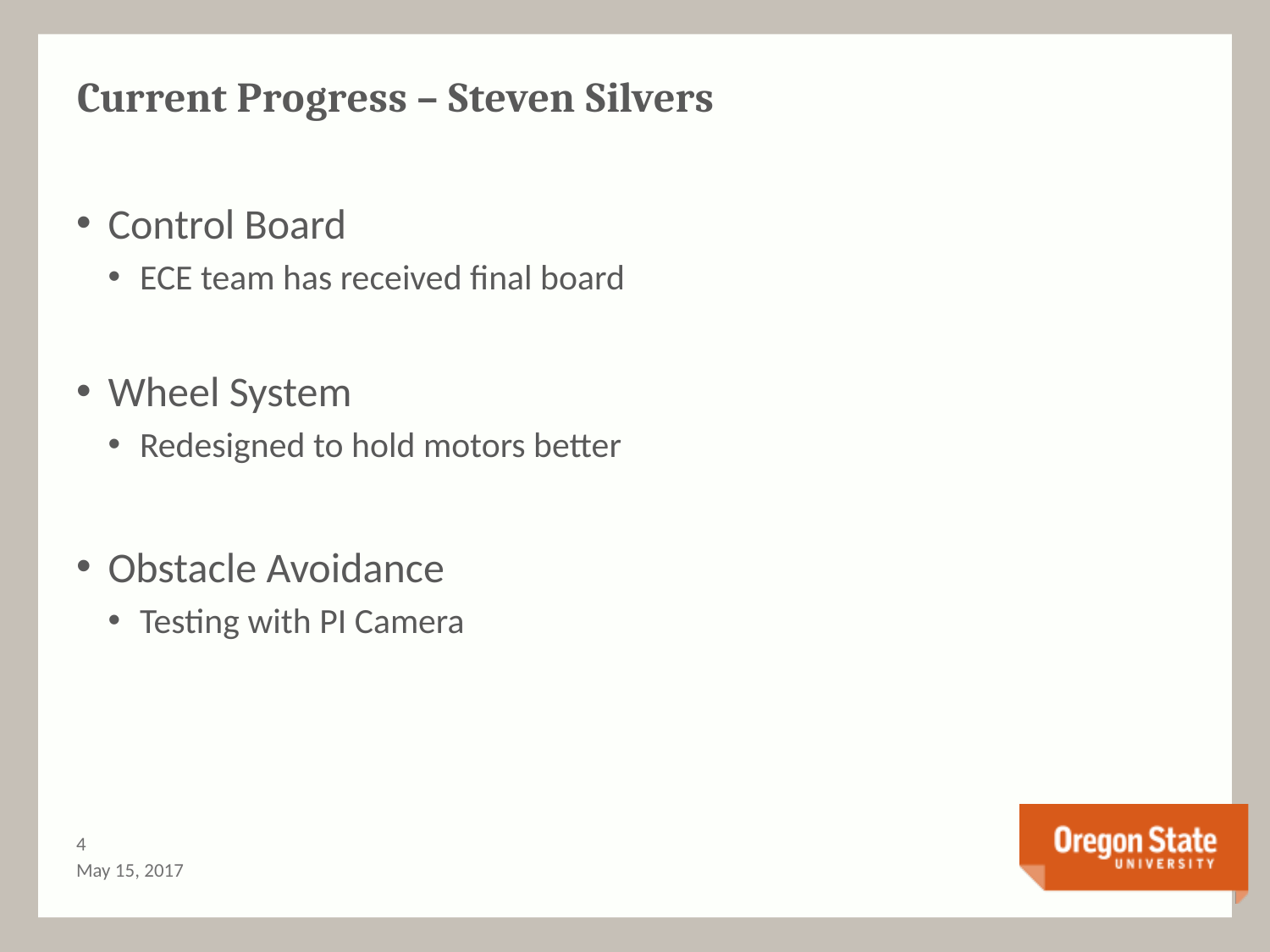

# Current Progress – Steven Silvers
Control Board
ECE team has received final board

Wheel System
Redesigned to hold motors better

Obstacle Avoidance
Testing with PI Camera
4
May 15, 2017